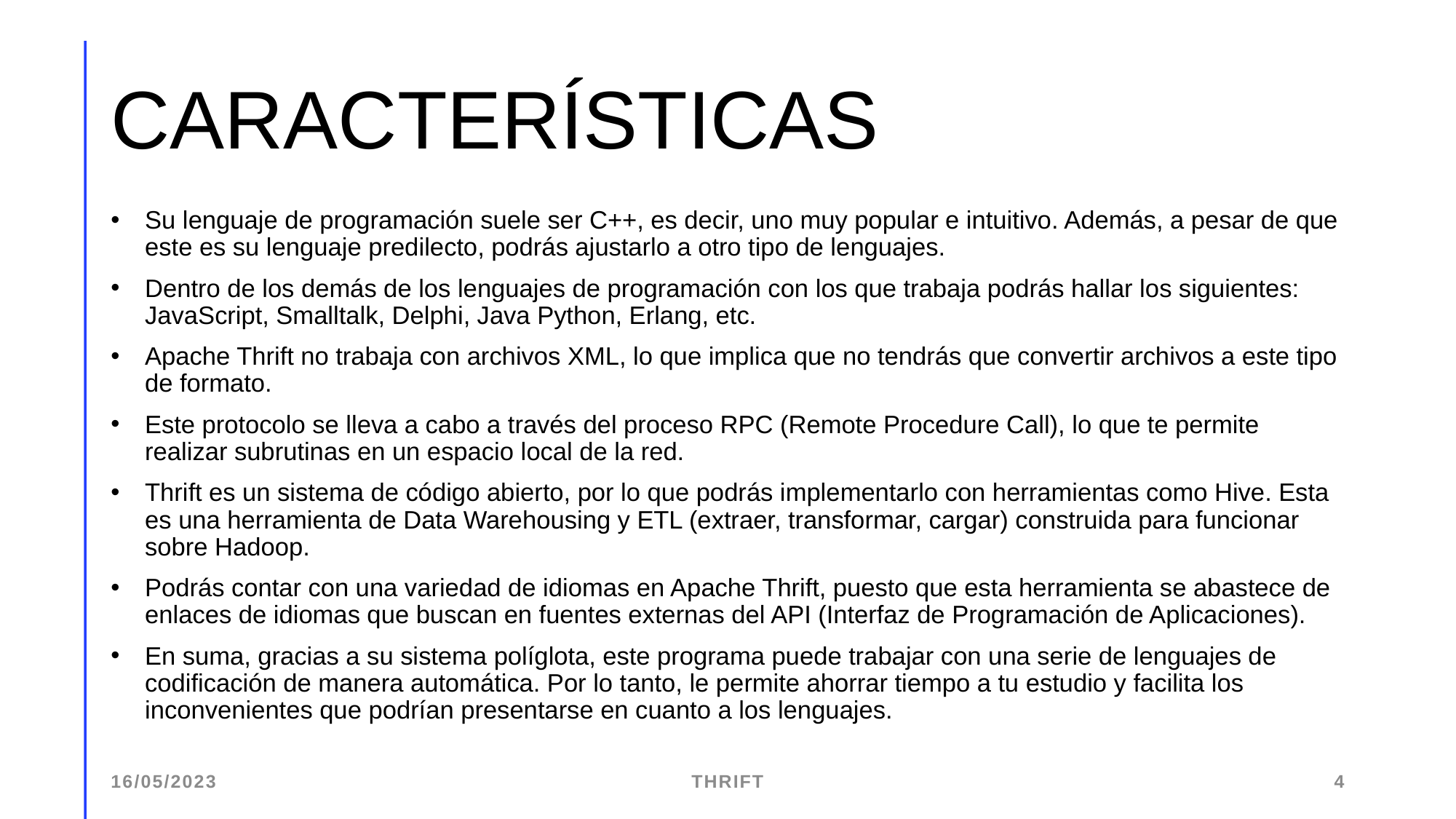

# CARACTERÍSTICAS
Su lenguaje de programación suele ser C++, es decir, uno muy popular e intuitivo. Además, a pesar de que este es su lenguaje predilecto, podrás ajustarlo a otro tipo de lenguajes.
Dentro de los demás de los lenguajes de programación con los que trabaja podrás hallar los siguientes: JavaScript, Smalltalk, Delphi, Java Python, Erlang, etc.
Apache Thrift no trabaja con archivos XML, lo que implica que no tendrás que convertir archivos a este tipo de formato.
Este protocolo se lleva a cabo a través del proceso RPC (Remote Procedure Call), lo que te permite realizar subrutinas en un espacio local de la red.
Thrift es un sistema de código abierto, por lo que podrás implementarlo con herramientas como Hive. Esta es una herramienta de Data Warehousing y ETL (extraer, transformar, cargar) construida para funcionar sobre Hadoop.
Podrás contar con una variedad de idiomas en Apache Thrift, puesto que esta herramienta se abastece de enlaces de idiomas que buscan en fuentes externas del API (Interfaz de Programación de Aplicaciones).
En suma, gracias a su sistema políglota, este programa puede trabajar con una serie de lenguajes de codificación de manera automática. Por lo tanto, le permite ahorrar tiempo a tu estudio y facilita los inconvenientes que podrían presentarse en cuanto a los lenguajes.
16/05/2023
THRIFT
4